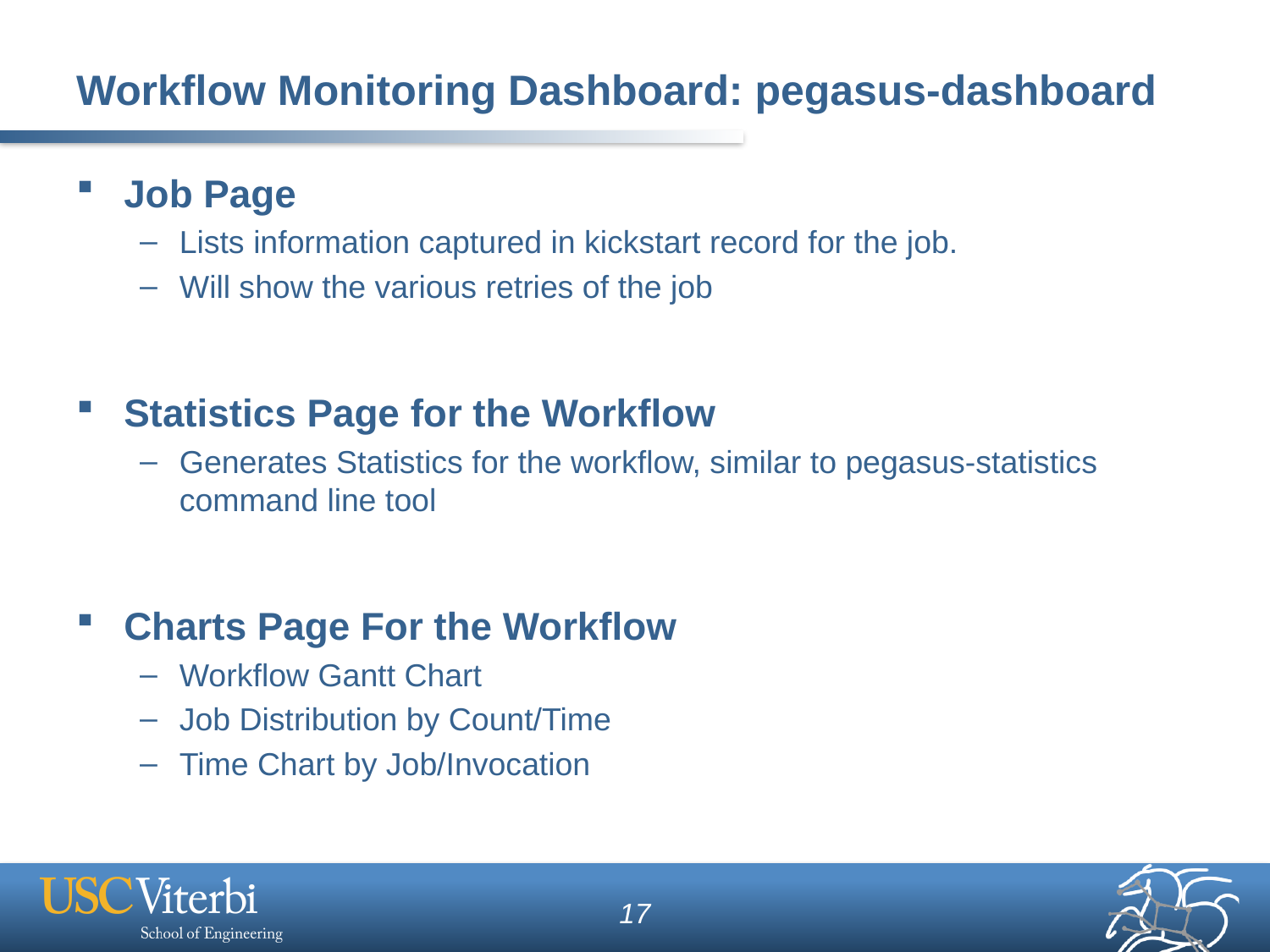

# Workflow Monitoring Dashboard: pegasus-dashboard
Job Page
Lists information captured in kickstart record for the job.
Will show the various retries of the job

Statistics Page for the Workflow
Generates Statistics for the workflow, similar to pegasus-statistics  command line tool

Charts Page For the Workflow
Workflow Gantt Chart
Job Distribution by Count/Time
Time Chart by Job/Invocation